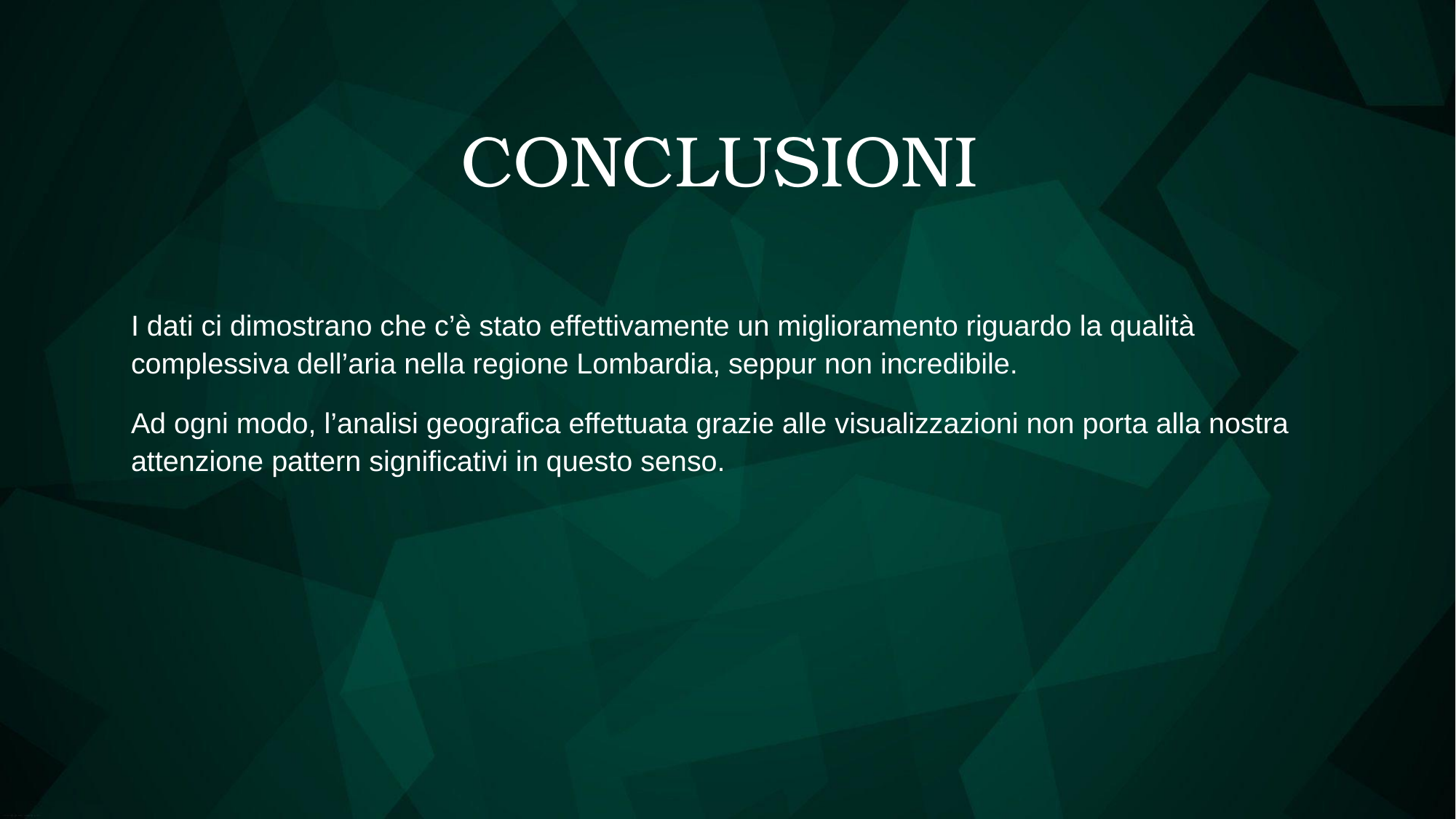

CONCLUSIONI

I dati ci dimostrano che c’è stato effettivamente un miglioramento riguardo la qualità complessiva dell’aria nella regione Lombardia, seppur non incredibile.
Ad ogni modo, l’analisi geografica effettuata grazie alle visualizzazioni non porta alla nostra attenzione pattern significativi in questo senso.